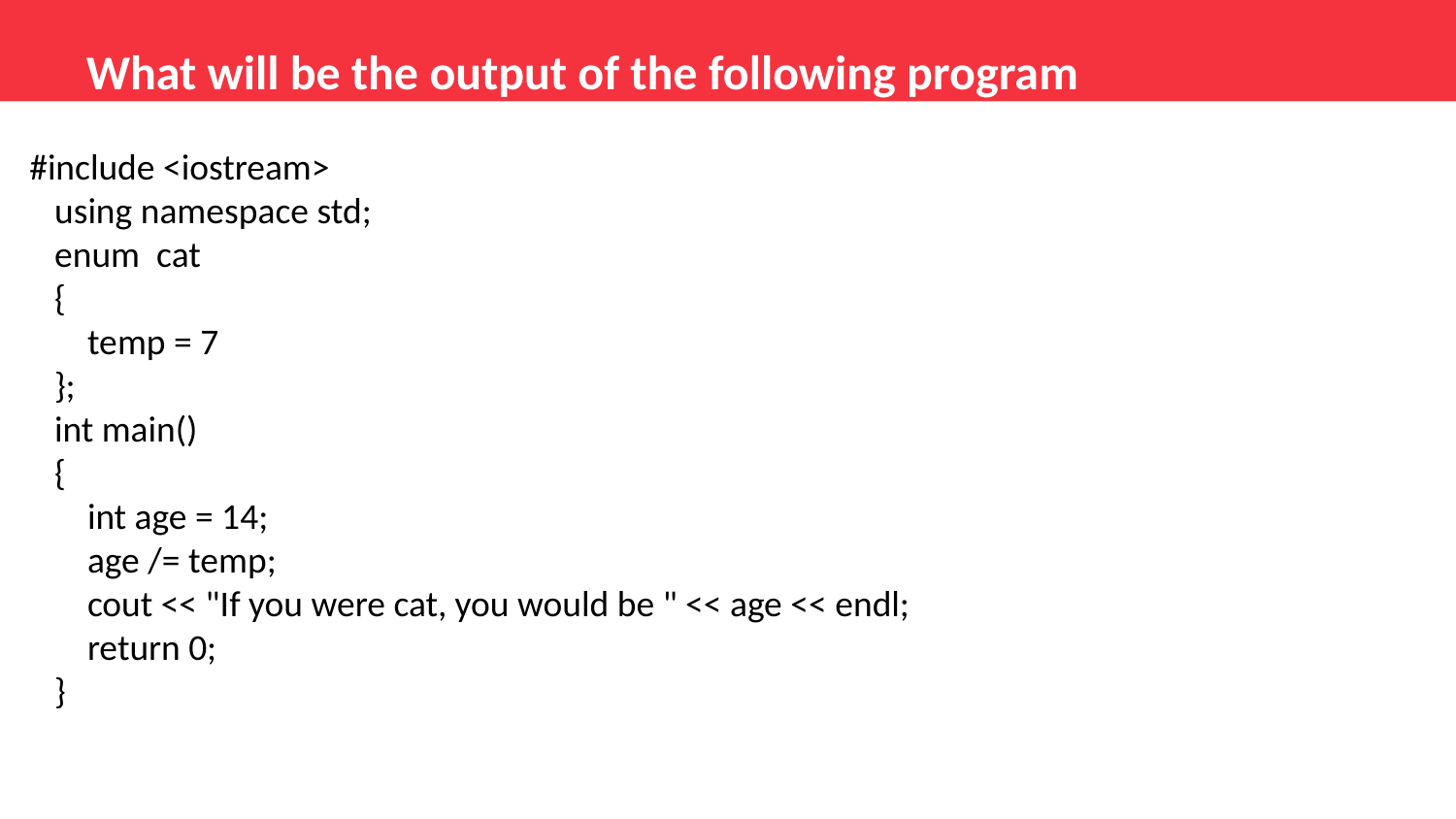

What will be the output of the following program
#include <iostream>
   using namespace std;
   enum  cat
   {
       temp = 7
   };
   int main()
   {
       int age = 14;
       age /= temp;
       cout << "If you were cat, you would be " << age << endl;
       return 0;
   }